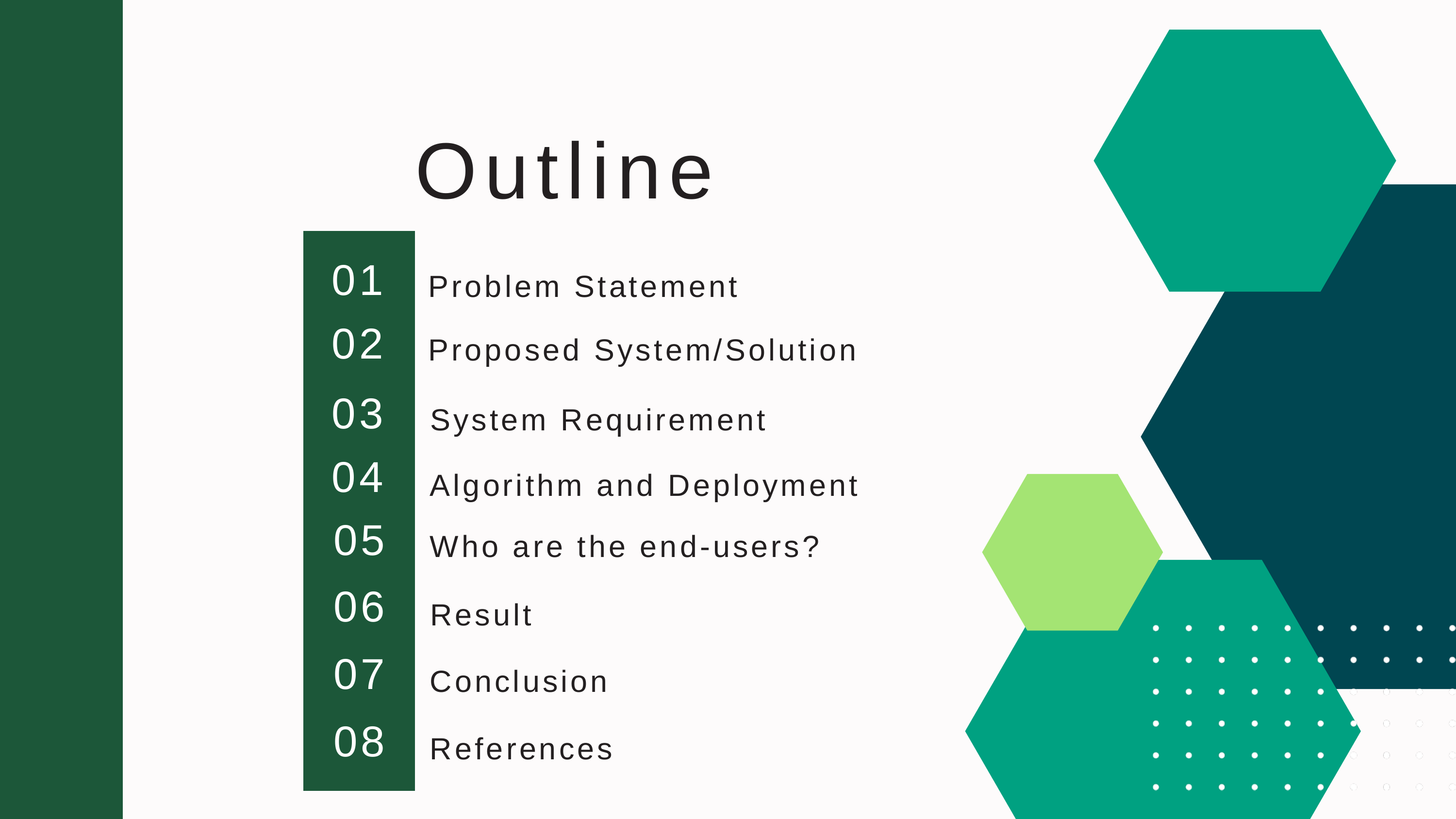

Outline

01
Problem Statement
02
Proposed System/Solution
03
System Requirement
04
Algorithm and Deployment

05
Who are the end-users?

06
Result

07
Conclusion
08
References